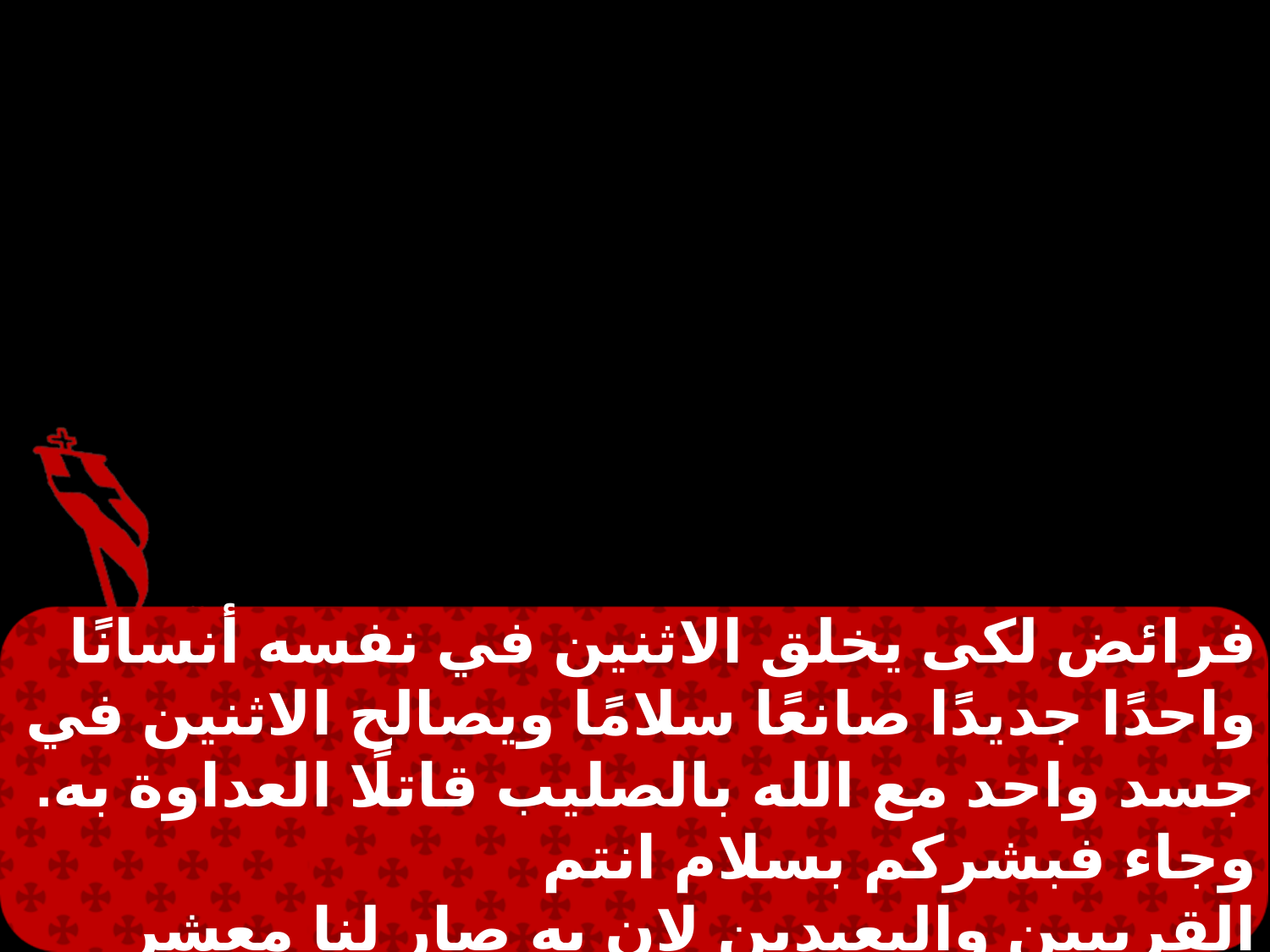

فرائض لكى يخلق الاثنين في نفسه أنسانًا واحدًا جديدًا صانعًا سلامًا ويصالح الاثنين في جسد واحد مع الله بالصليب قاتلًا العداوة به. وجاء فبشركم بسلام انتم
القريبين والبعيدين لان به صار لنا معشر الفريقين القربى بروح واحد عند الآب.